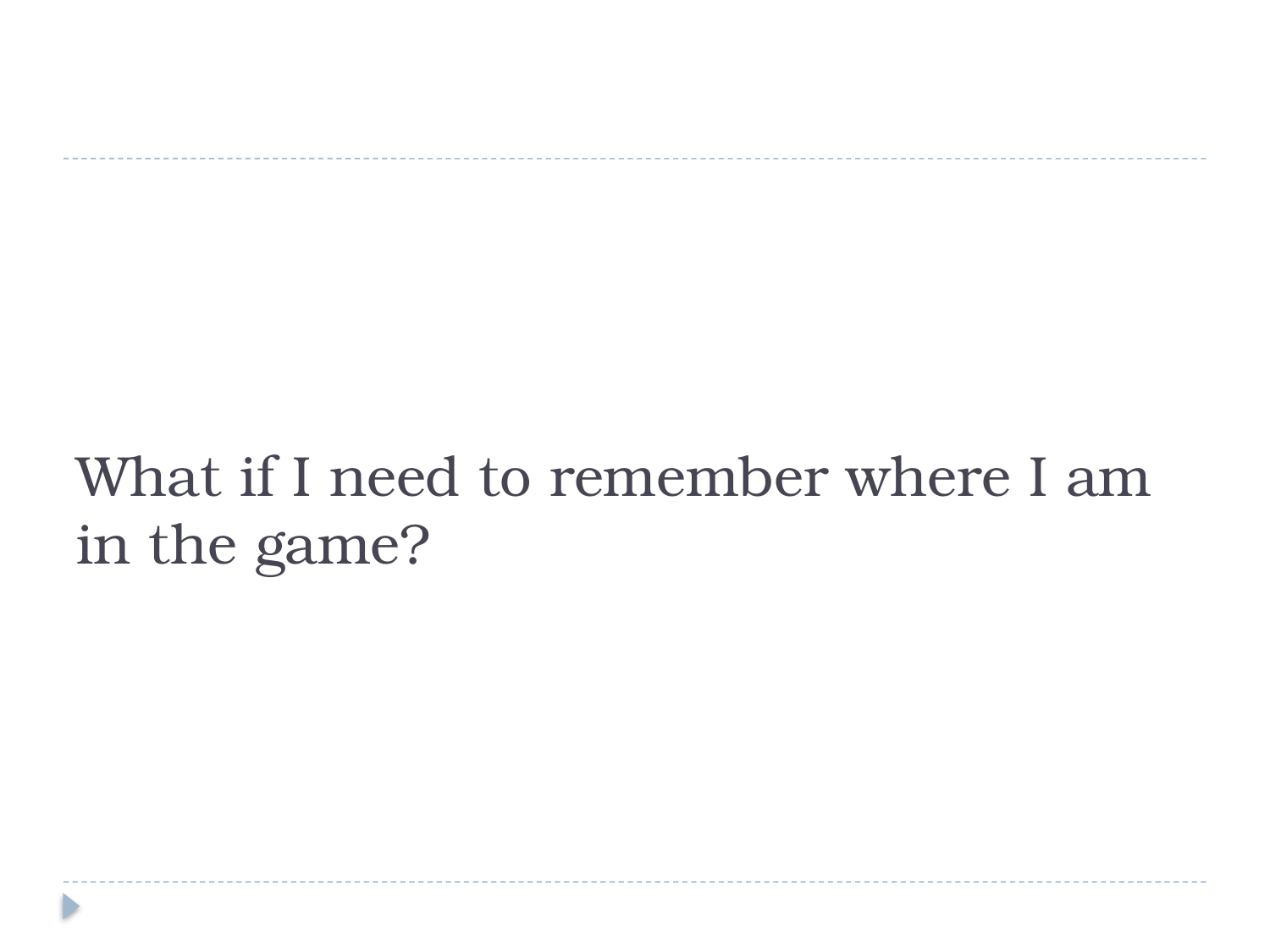

# What if I need to remember where I am in the game?